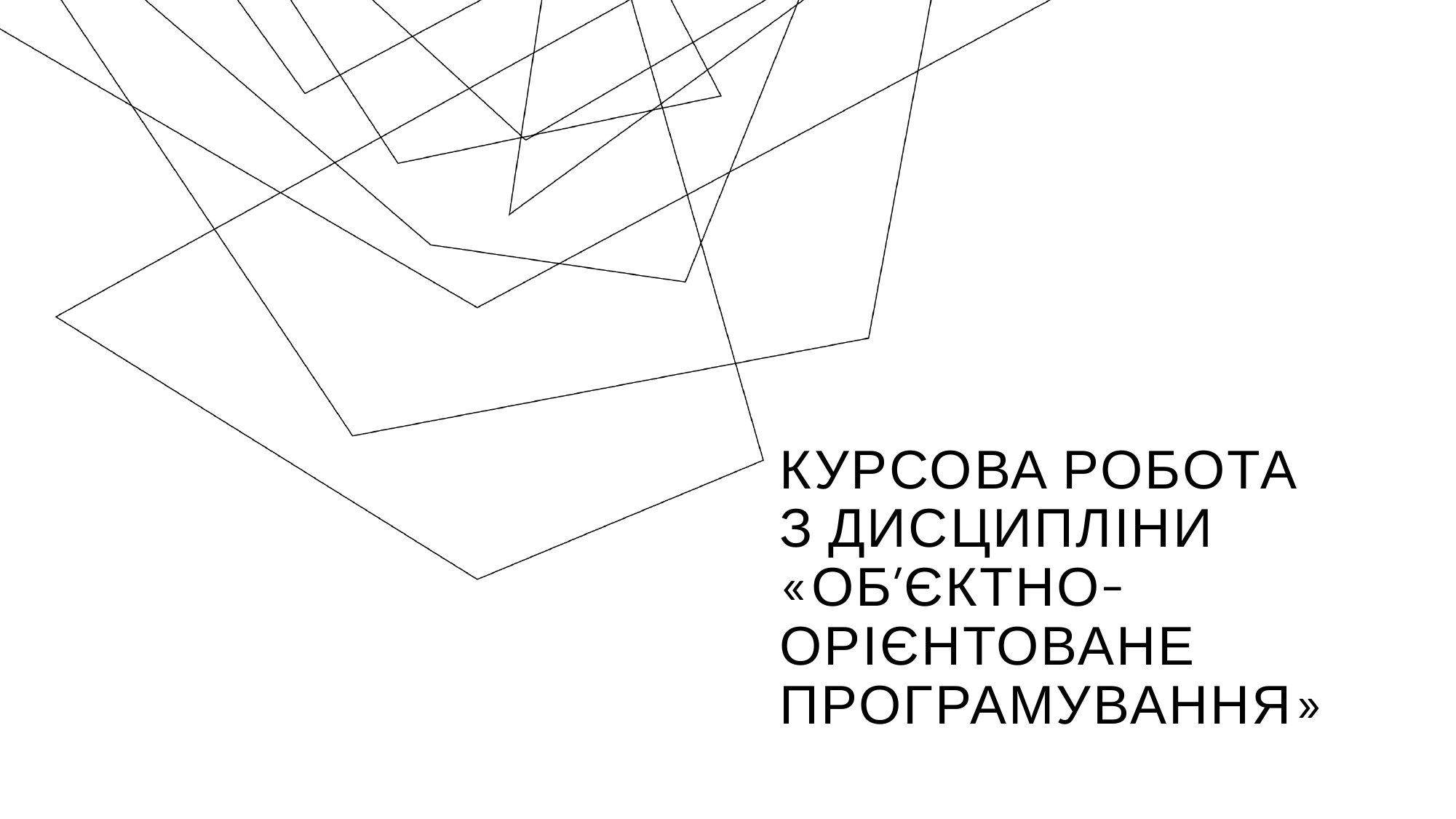

# Курсова робота з дисципліни «Об’єктно-орієнтоване програмування»